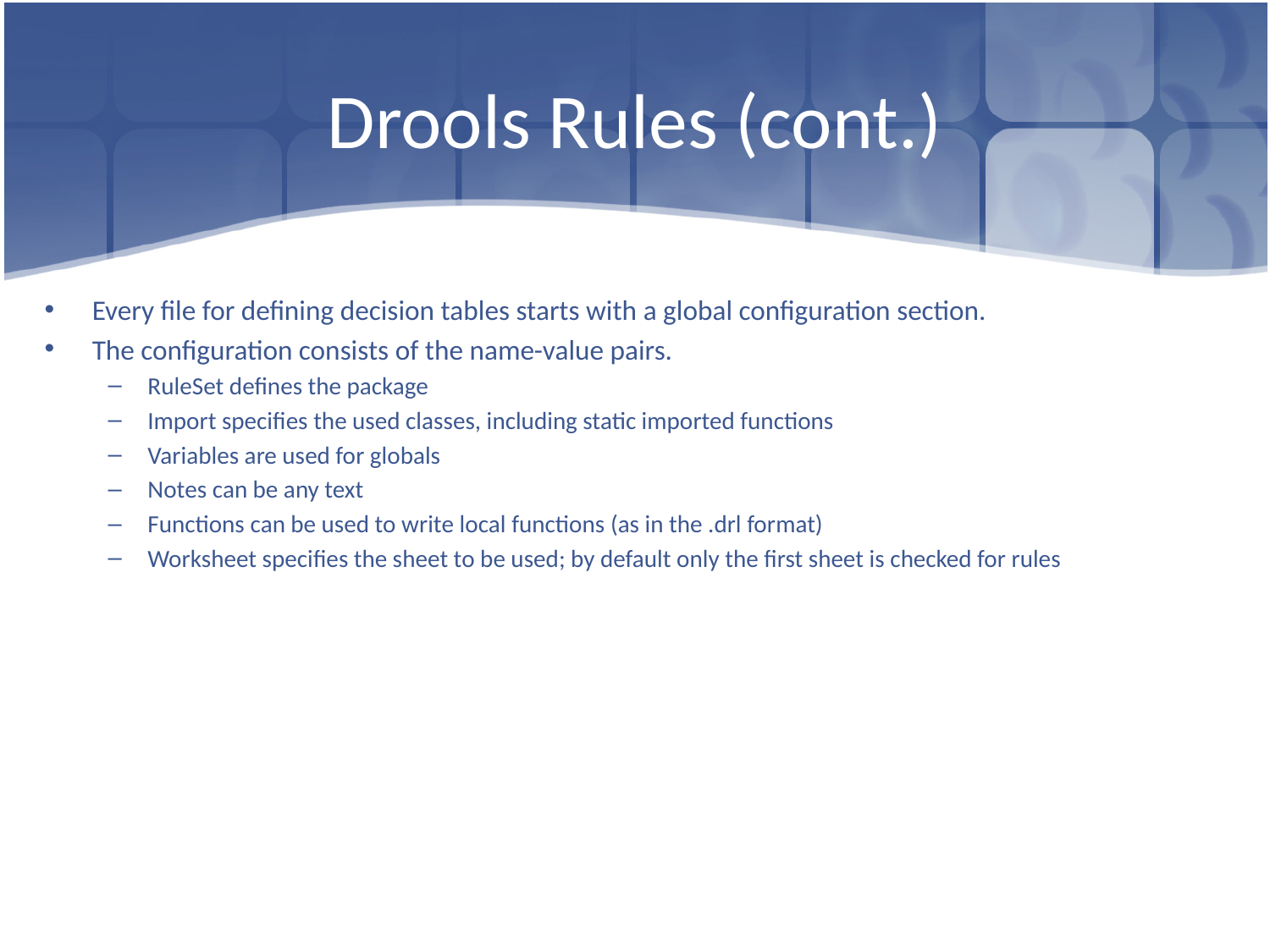

# Drools Rules (cont.)
Every file for defining decision tables starts with a global configuration section.
The configuration consists of the name-value pairs.
RuleSet defines the package
Import specifies the used classes, including static imported functions
Variables are used for globals
Notes can be any text
Functions can be used to write local functions (as in the .drl format)
Worksheet specifies the sheet to be used; by default only the first sheet is checked for rules